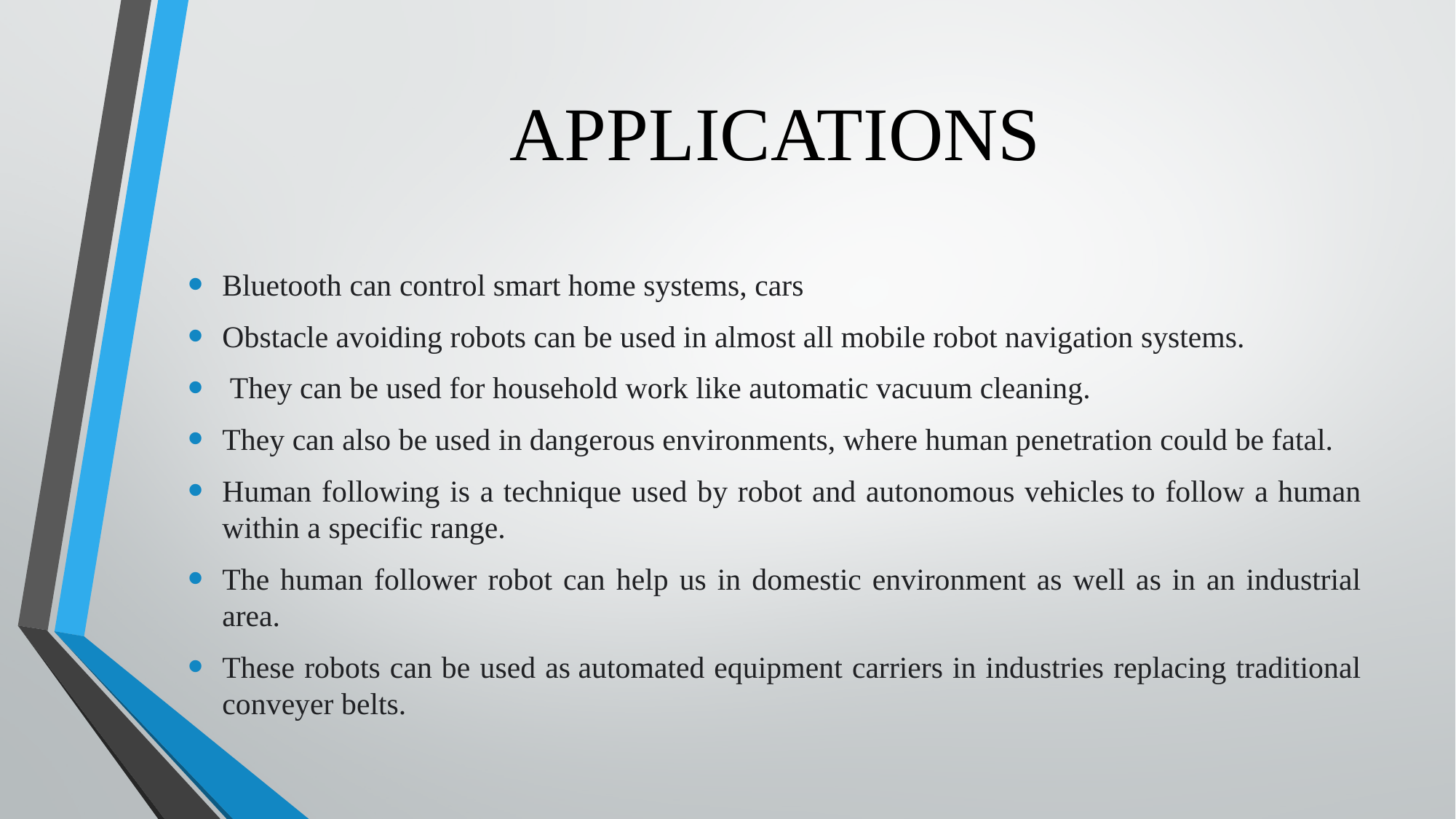

# APPLICATIONS
Bluetooth can control smart home systems, cars
Obstacle avoiding robots can be used in almost all mobile robot navigation systems.
 They can be used for household work like automatic vacuum cleaning.
They can also be used in dangerous environments, where human penetration could be fatal.
Human following is a technique used by robot and autonomous vehicles to follow a human within a specific range.
The human follower robot can help us in domestic environment as well as in an industrial area.
These robots can be used as automated equipment carriers in industries replacing traditional conveyer belts.